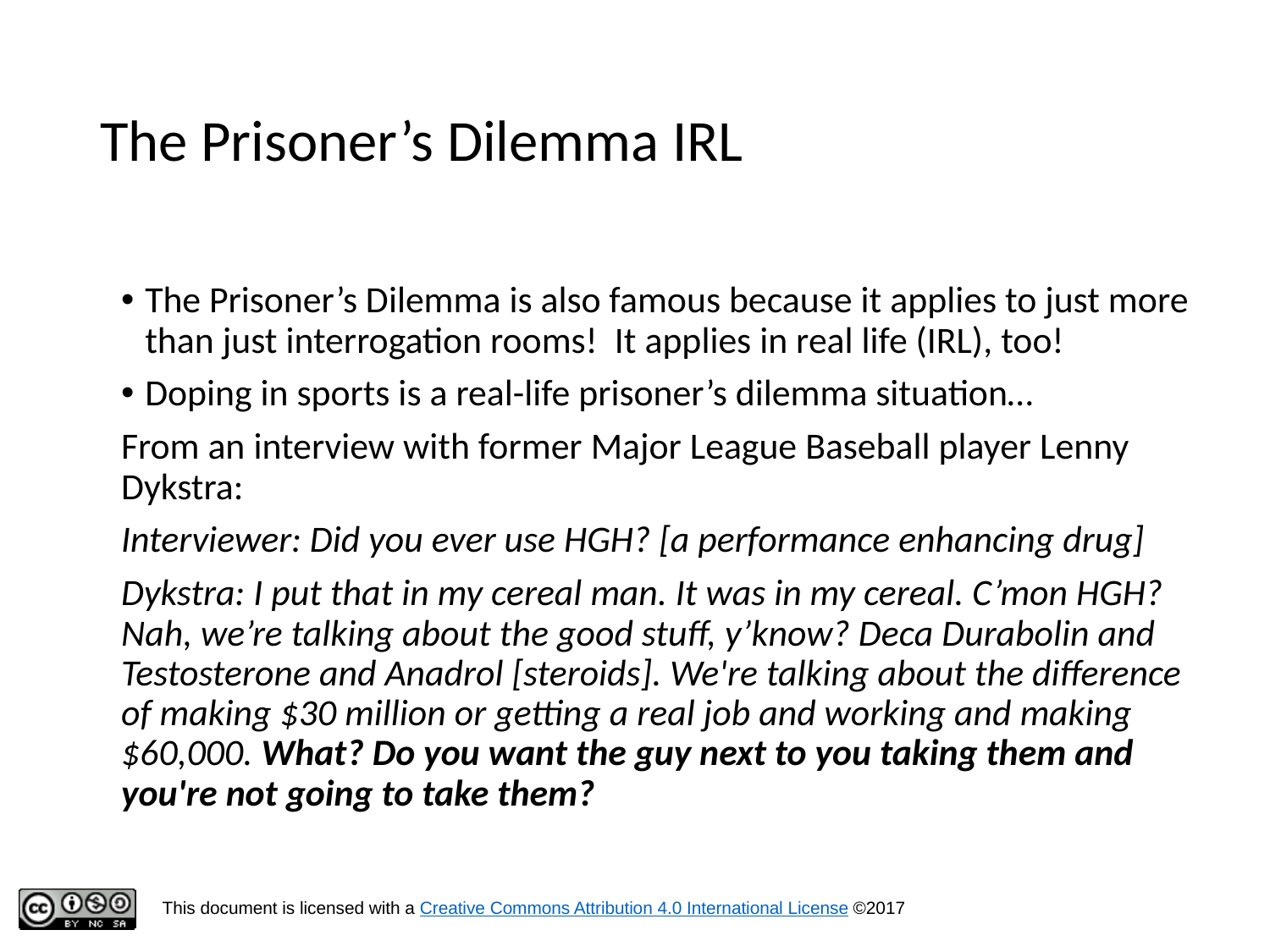

# The Prisoner’s Dilemma IRL

The Prisoner’s Dilemma is also famous because it applies to just more than just interrogation rooms!  It applies in real life (IRL), too!
Doping in sports is a real-life prisoner’s dilemma situation…
From an interview with former Major League Baseball player Lenny Dykstra:
Interviewer: Did you ever use HGH? [a performance enhancing drug]
Dykstra: I put that in my cereal man. It was in my cereal. C’mon HGH? Nah, we’re talking about the good stuff, y’know? Deca Durabolin and Testosterone and Anadrol [steroids]. We're talking about the difference of making $30 million or getting a real job and working and making $60,000. What? Do you want the guy next to you taking them and you're not going to take them?